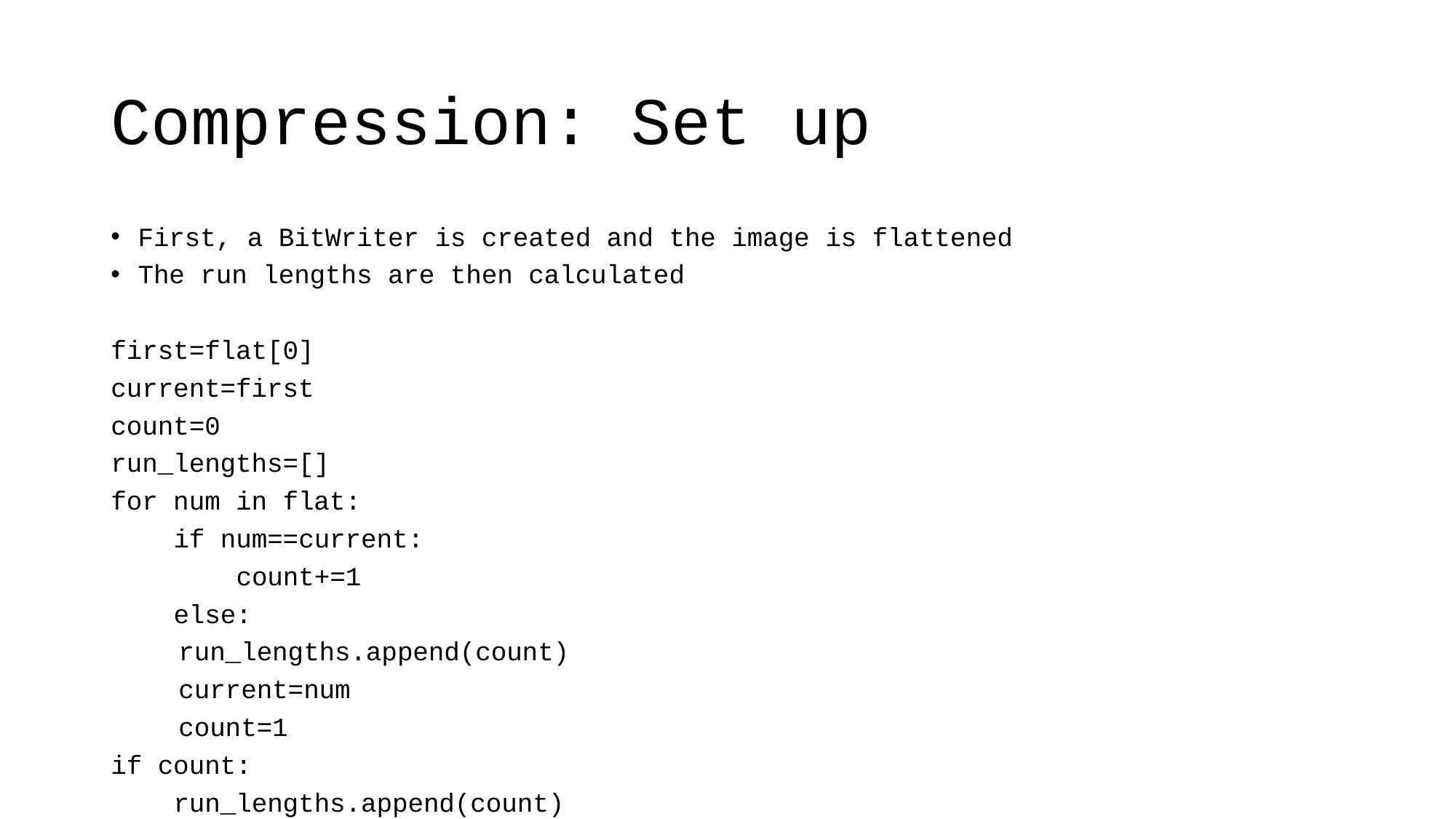

# Compression: Set up
First, a BitWriter is created and the image is flattened
The run lengths are then calculated

first=flat[0]
current=first
count=0
run_lengths=[]
for num in flat:
    if num==current:
        count+=1
    else:
	run_lengths.append(count)
	current=num
	count=1
if count:
    run_lengths.append(count)